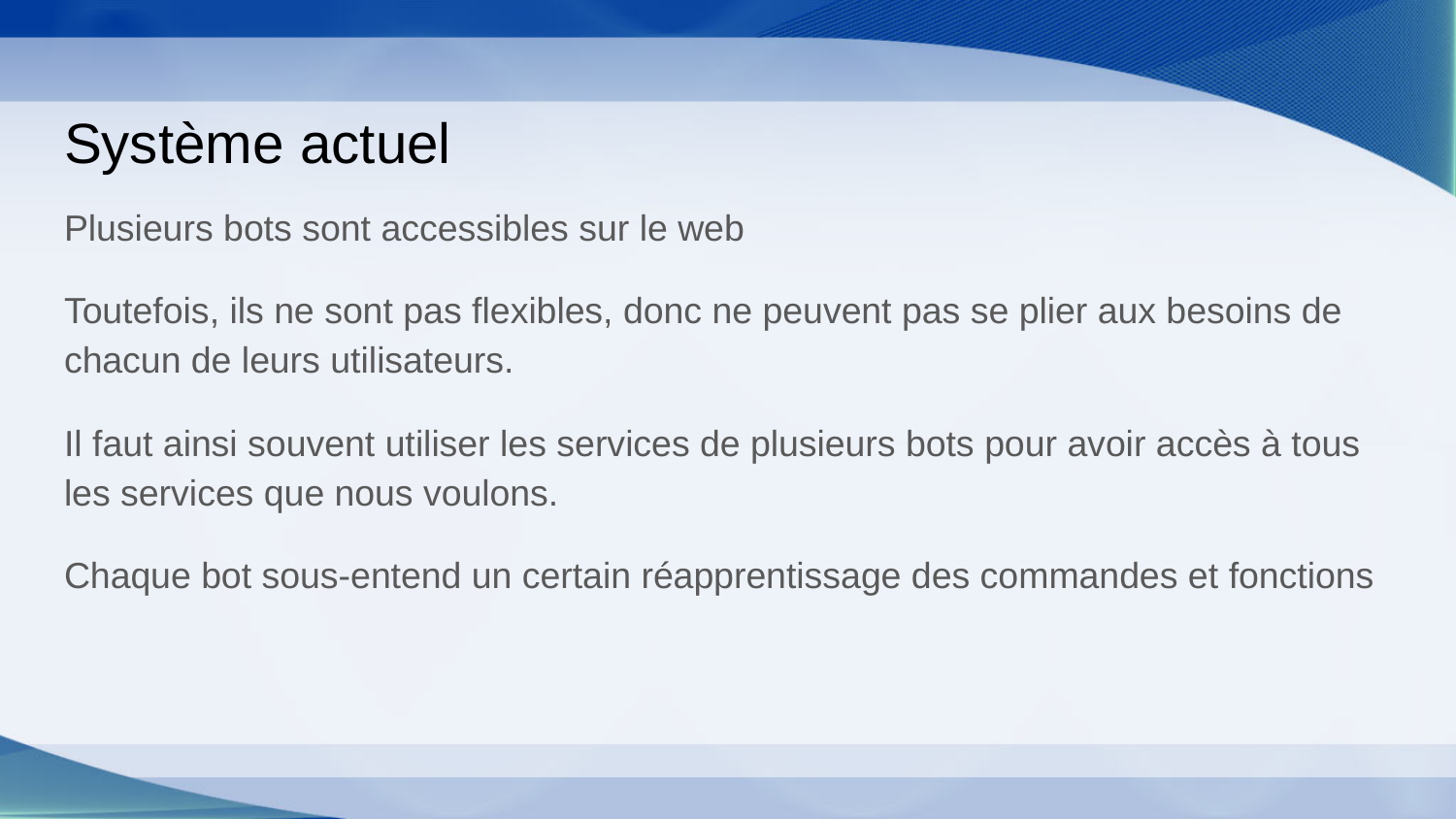

# Système actuel

Plusieurs bots sont accessibles sur le web
Toutefois, ils ne sont pas flexibles, donc ne peuvent pas se plier aux besoins de chacun de leurs utilisateurs.
Il faut ainsi souvent utiliser les services de plusieurs bots pour avoir accès à tous les services que nous voulons.
Chaque bot sous-entend un certain réapprentissage des commandes et fonctions